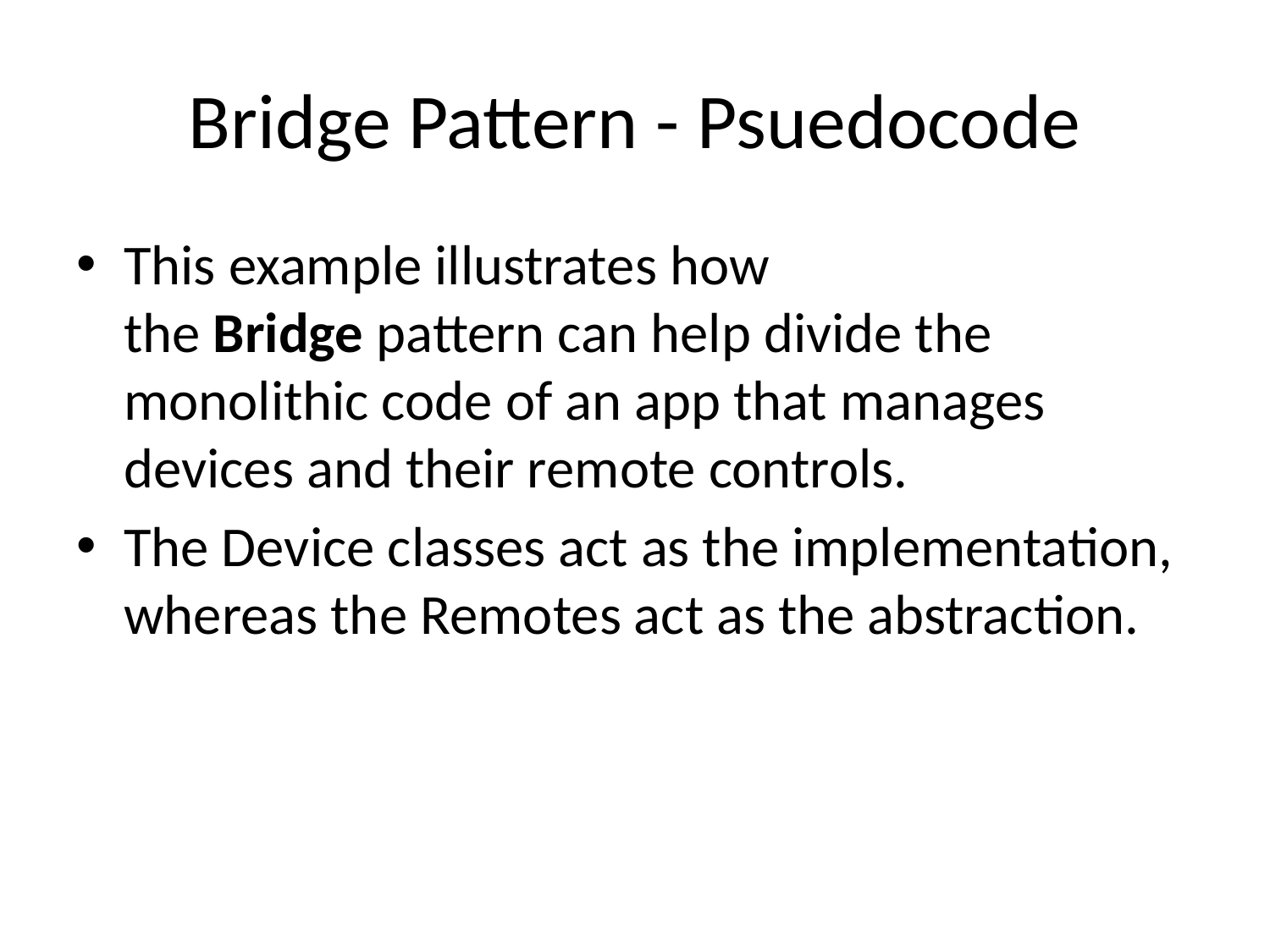

# Bridge Pattern - Psuedocode
This example illustrates how the Bridge pattern can help divide the monolithic code of an app that manages devices and their remote controls.
The Device classes act as the implementation, whereas the Remotes act as the abstraction.